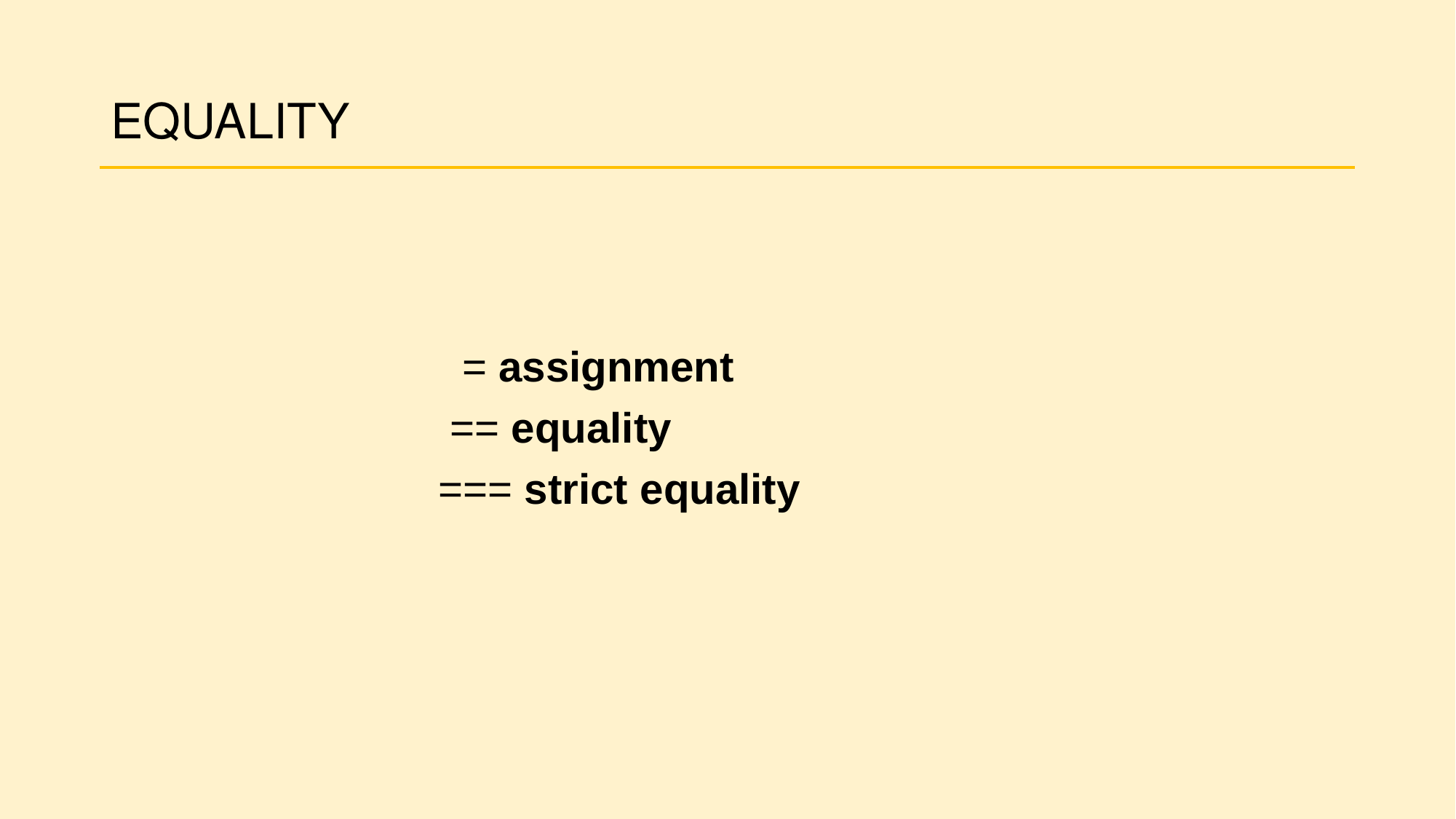

# EQUALITY

		 	  = assignment
		 	 == equality
			=== strict equality